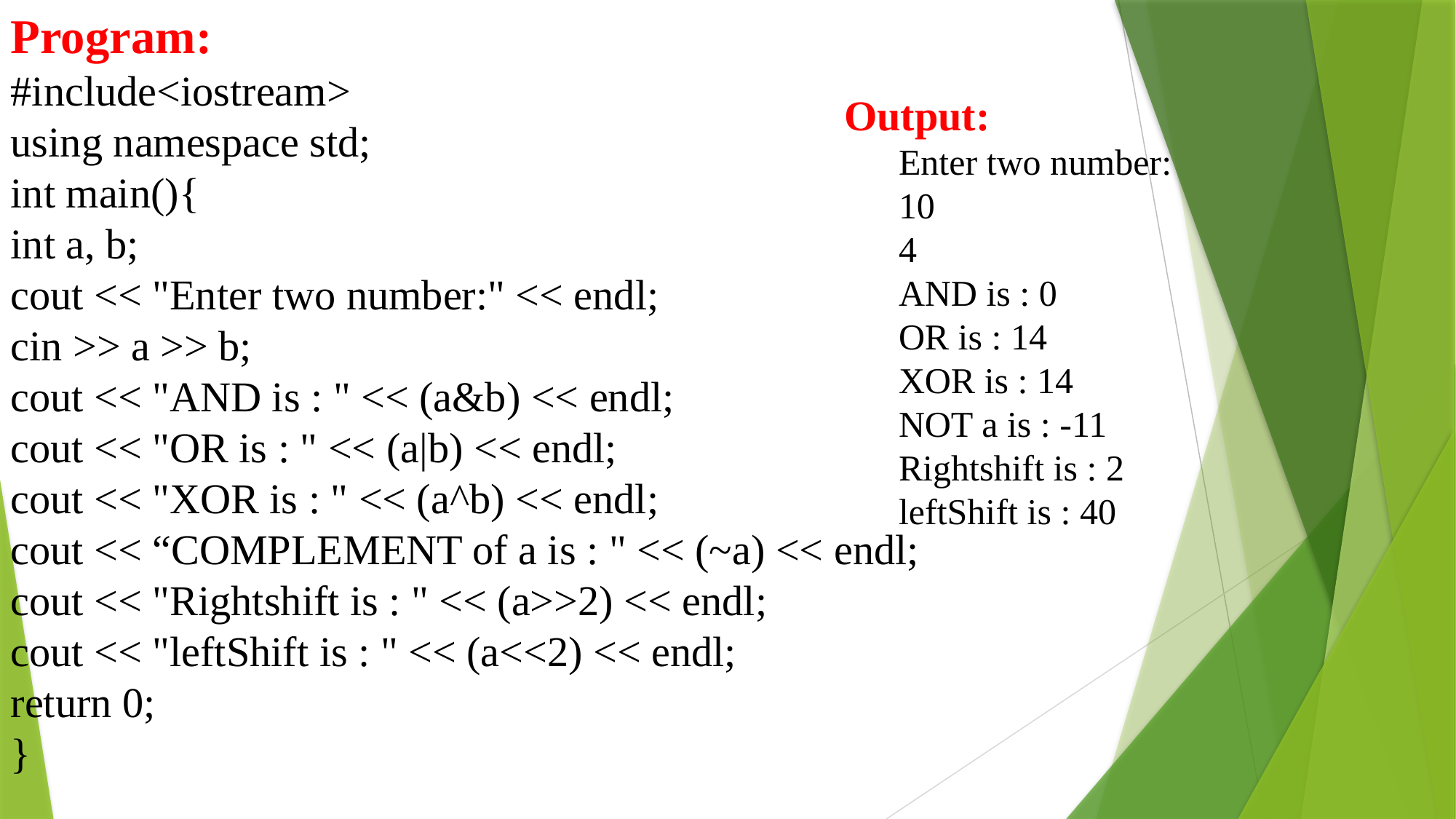

Program:
#include<iostream>
using namespace std;
int main(){
int a, b;
cout << "Enter two number:" << endl;
cin >> a >> b;
cout << "AND is : " << (a&b) << endl;
cout << "OR is : " << (a|b) << endl;
cout << "XOR is : " << (a^b) << endl;
cout << “COMPLEMENT of a is : " << (~a) << endl;
cout << "Rightshift is : " << (a>>2) << endl;
cout << "leftShift is : " << (a<<2) << endl;
return 0;
}
Output:
Enter two number:
10
4
AND is : 0
OR is : 14
XOR is : 14
NOT a is : -11
Rightshift is : 2
leftShift is : 40